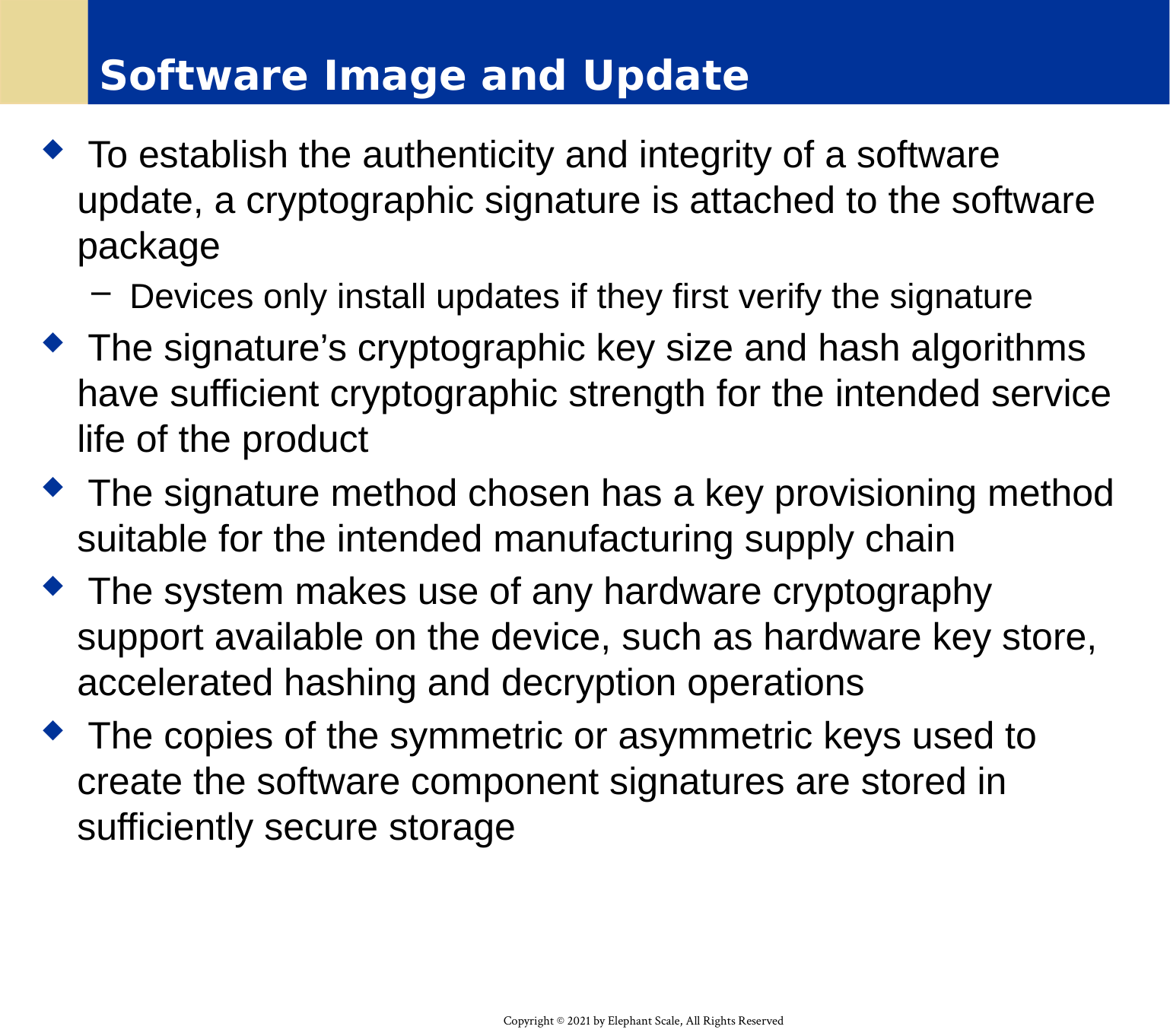

# Software Image and Update
 To establish the authenticity and integrity of a software update, a cryptographic signature is attached to the software package
 Devices only install updates if they first verify the signature
 The signature’s cryptographic key size and hash algorithms have sufficient cryptographic strength for the intended service life of the product
 The signature method chosen has a key provisioning method suitable for the intended manufacturing supply chain
 The system makes use of any hardware cryptography support available on the device, such as hardware key store, accelerated hashing and decryption operations
 The copies of the symmetric or asymmetric keys used to create the software component signatures are stored in sufficiently secure storage
Copyright © 2021 by Elephant Scale, All Rights Reserved